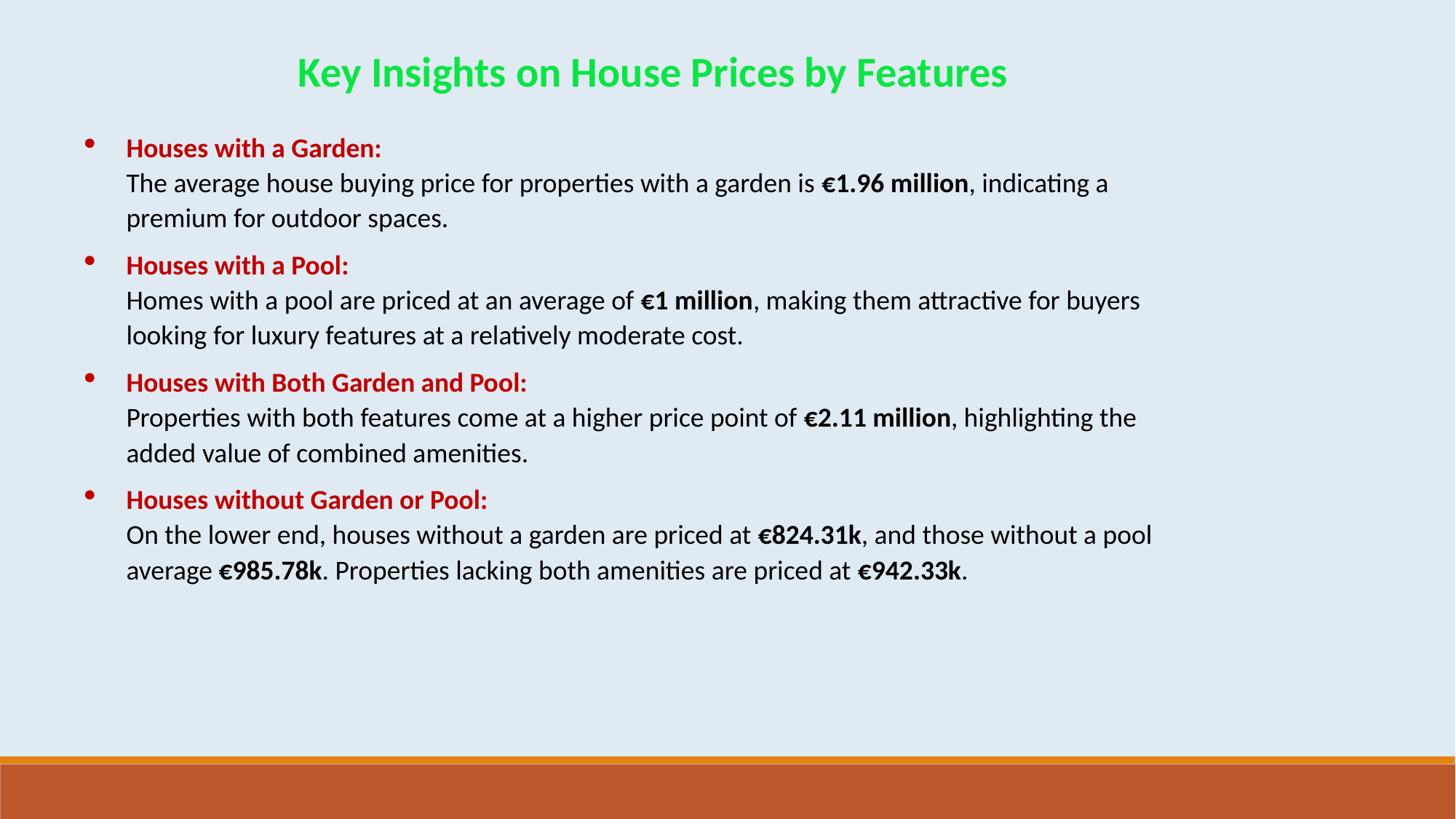

Key Insights on House Prices by Features
Houses with a Garden:
The average house buying price for properties with a garden is €1.96 million, indicating a premium for outdoor spaces.
Houses with a Pool:
Homes with a pool are priced at an average of €1 million, making them attractive for buyers looking for luxury features at a relatively moderate cost.
Houses with Both Garden and Pool:
Properties with both features come at a higher price point of €2.11 million, highlighting the added value of combined amenities.
Houses without Garden or Pool:
On the lower end, houses without a garden are priced at €824.31k, and those without a pool average €985.78k. Properties lacking both amenities are priced at €942.33k.